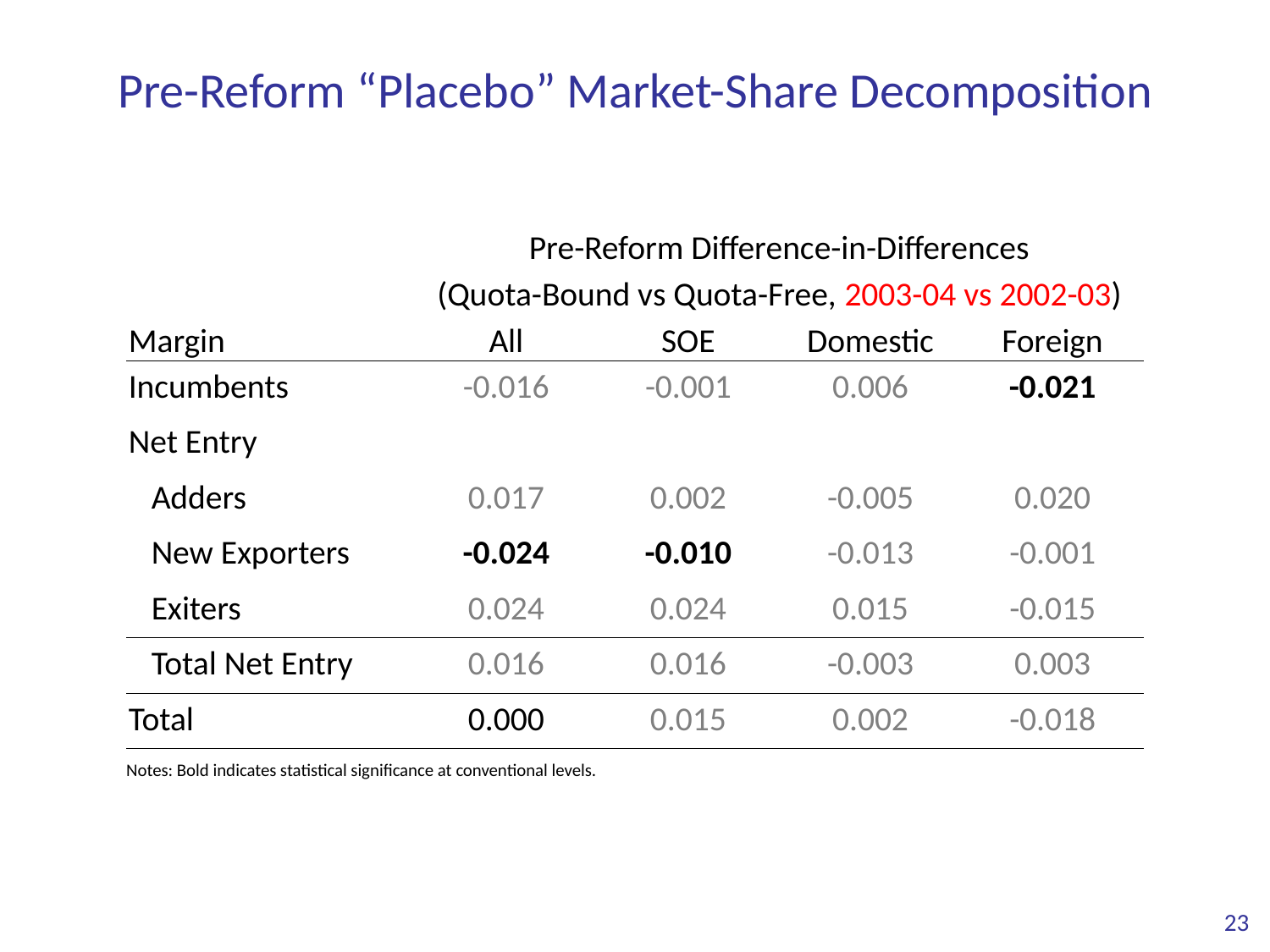

# Pre-Reform “Placebo” Market-Share Decomposition
|  | Pre-Reform Difference-in-Differences |  |  |  |
| --- | --- | --- | --- | --- |
|  | (Quota-Bound vs Quota-Free, 2003-04 vs 2002-03) |  |  |  |
| Margin | All | SOE | Domestic | Foreign |
| Incumbents | -0.016 | -0.001 | 0.006 | -0.021 |
| Net Entry |  |  |  |  |
| Adders | 0.017 | 0.002 | -0.005 | 0.020 |
| New Exporters | -0.024 | -0.010 | -0.013 | -0.001 |
| Exiters | 0.024 | 0.024 | 0.015 | -0.015 |
| Total Net Entry | 0.016 | 0.016 | -0.003 | 0.003 |
| Total | 0.000 | 0.015 | 0.002 | -0.018 |
Notes: Bold indicates statistical significance at conventional levels.

23